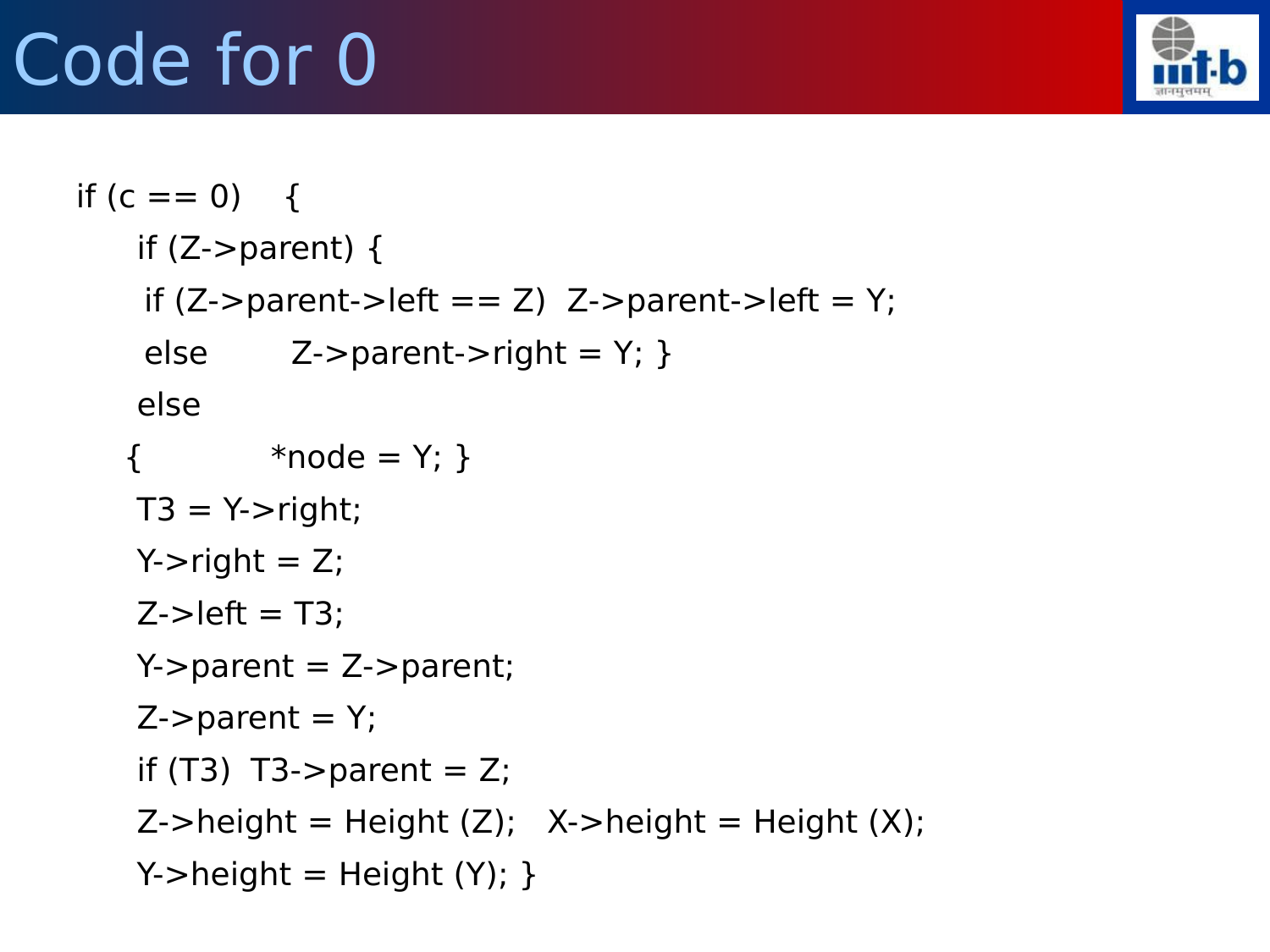

Code for 0
if (c == 0)    {
      if (Z->parent) {
	  if (Z->parent->left == Z)  Z->parent->left = Y;
	  else 	    Z->parent->right = Y; }
      else
	{ 	  *node = Y; }
      T3 = Y->right;
      Y->right = Z;
      Z->left = T3;
      Y->parent = Z->parent;
      Z->parent = Y;
      if (T3) 	T3->parent = Z;
      Z->height = Height (Z);   X->height = Height (X);
      Y->height = Height (Y); }